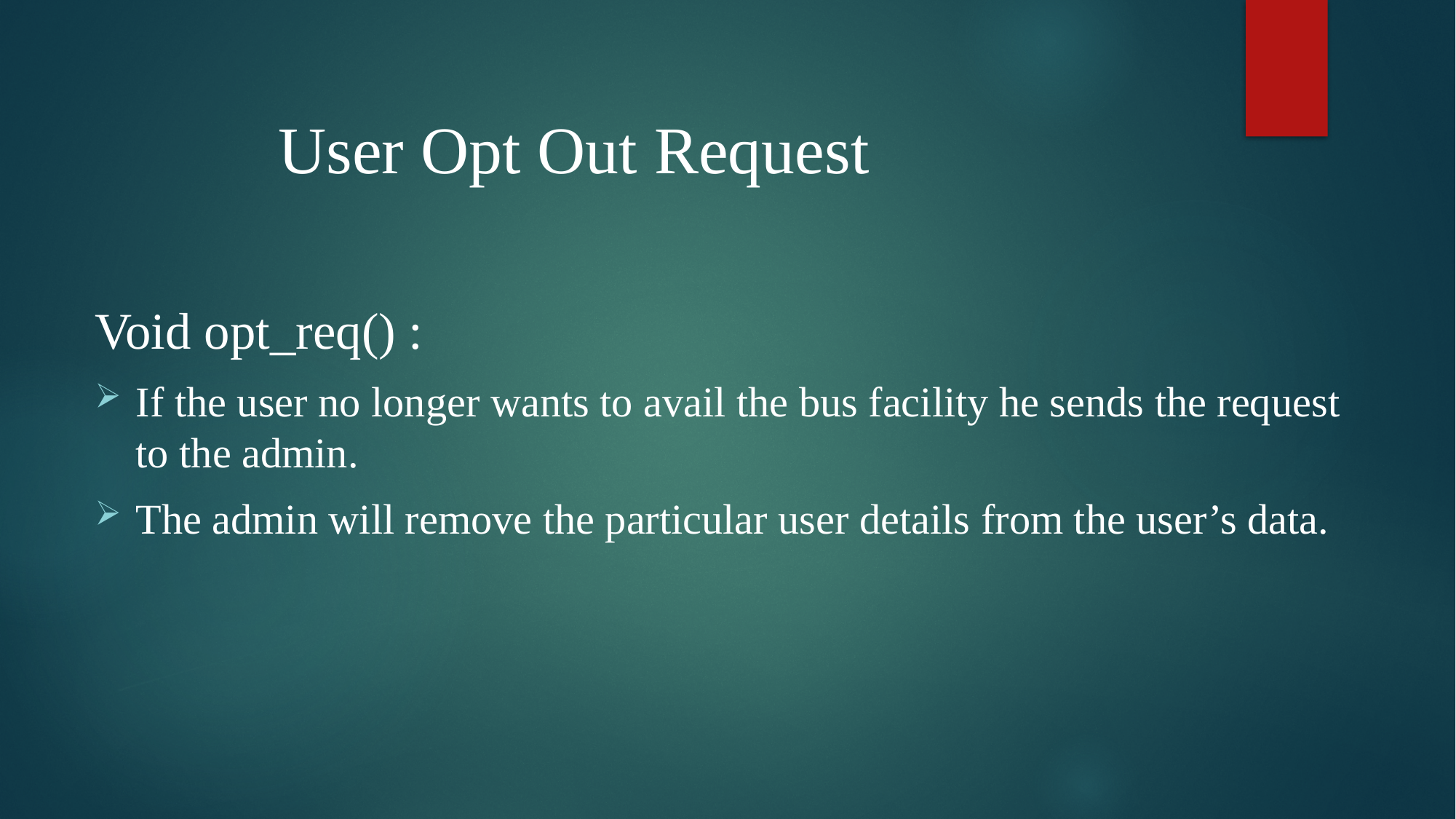

User Opt Out Request

Void opt_req() :
If the user no longer wants to avail the bus facility he sends the request to the admin.
The admin will remove the particular user details from the user’s data.